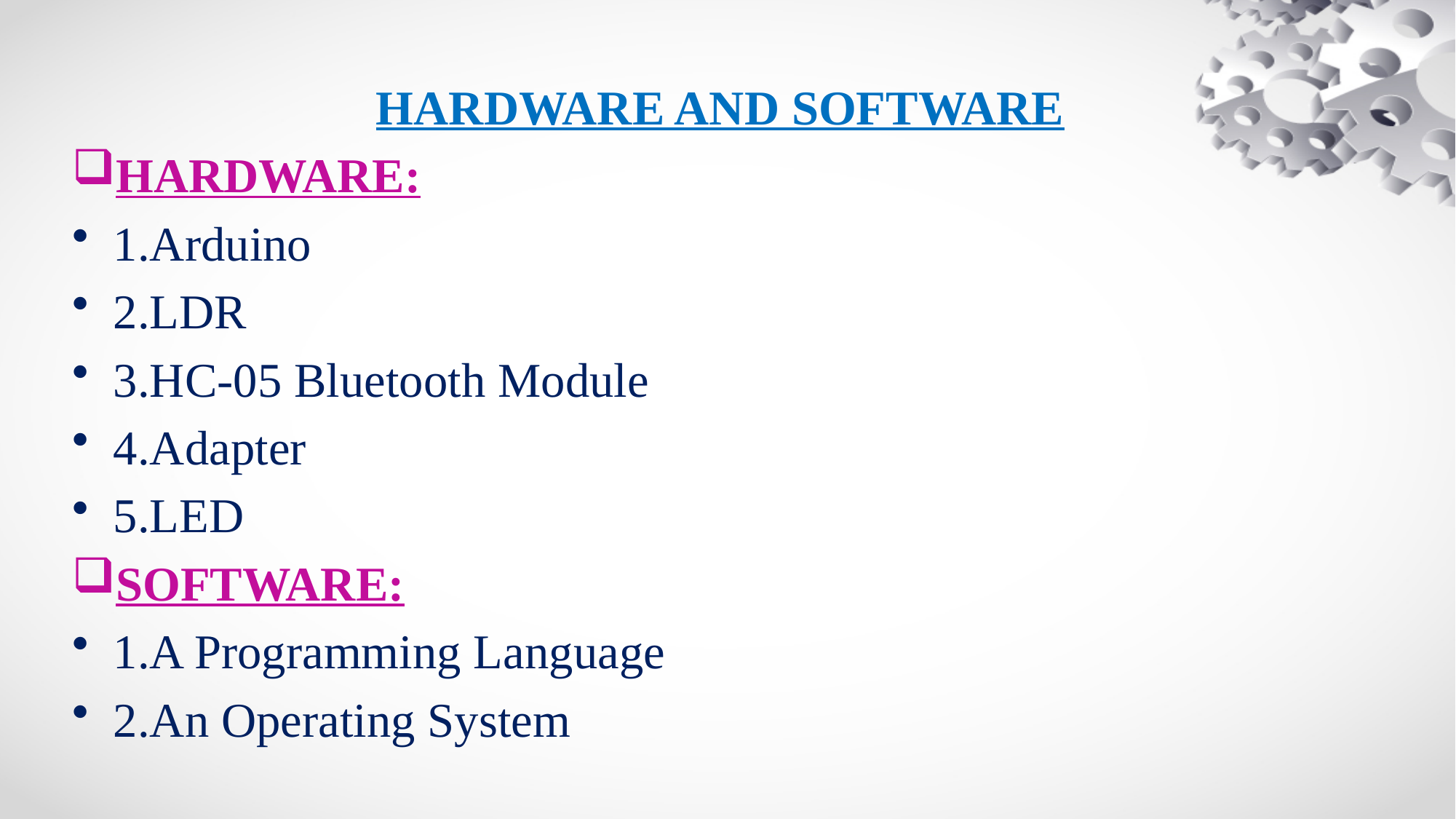

HARDWARE AND SOFTWARE
HARDWARE:
1.Arduino
2.LDR
3.HC-05 Bluetooth Module
4.Adapter
5.LED
SOFTWARE:
1.A Programming Language
2.An Operating System